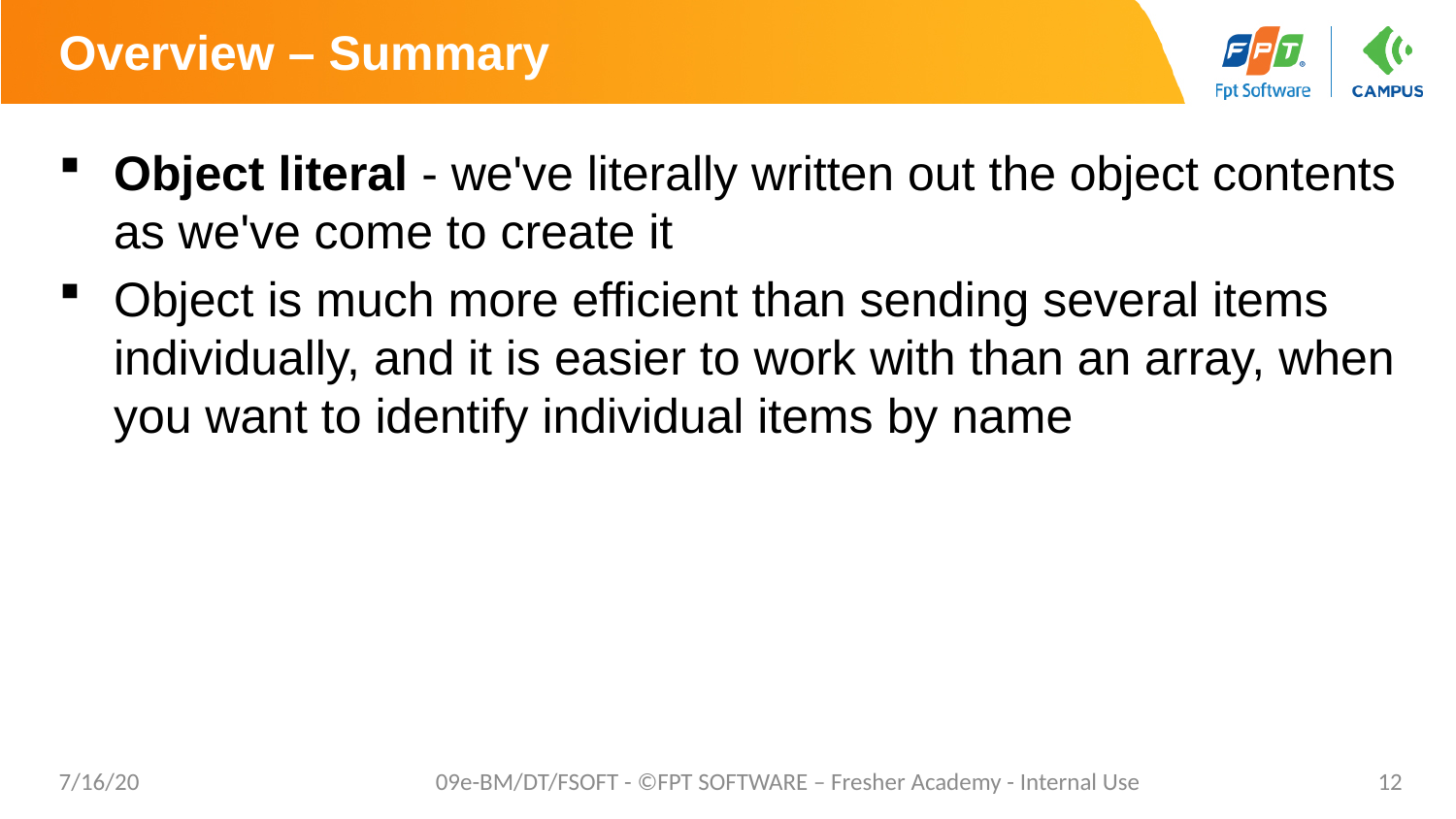

# Overview – Summary
Object literal - we've literally written out the object contents as we've come to create it
Object is much more efficient than sending several items individually, and it is easier to work with than an array, when you want to identify individual items by name
7/16/20
09e-BM/DT/FSOFT - ©FPT SOFTWARE – Fresher Academy - Internal Use
12